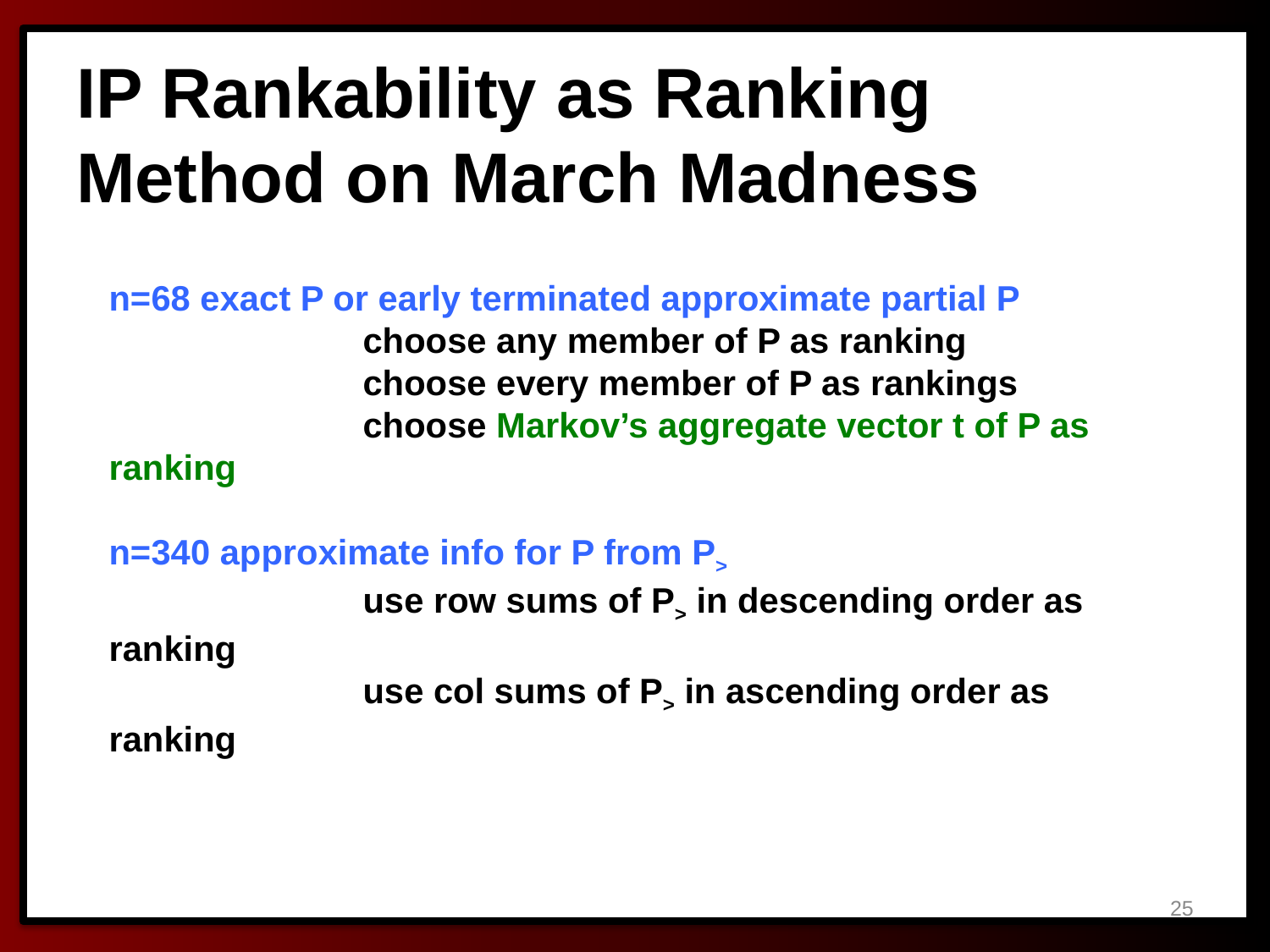

# IP Rankability as Ranking Method on March Madness
n=68 exact P or early terminated approximate partial P
		choose any member of P as ranking
		choose every member of P as rankings
		choose Markov’s aggregate vector t of P as ranking

n=340 approximate info for P from P>
		use row sums of P> in descending order as ranking
		use col sums of P> in ascending order as ranking

25